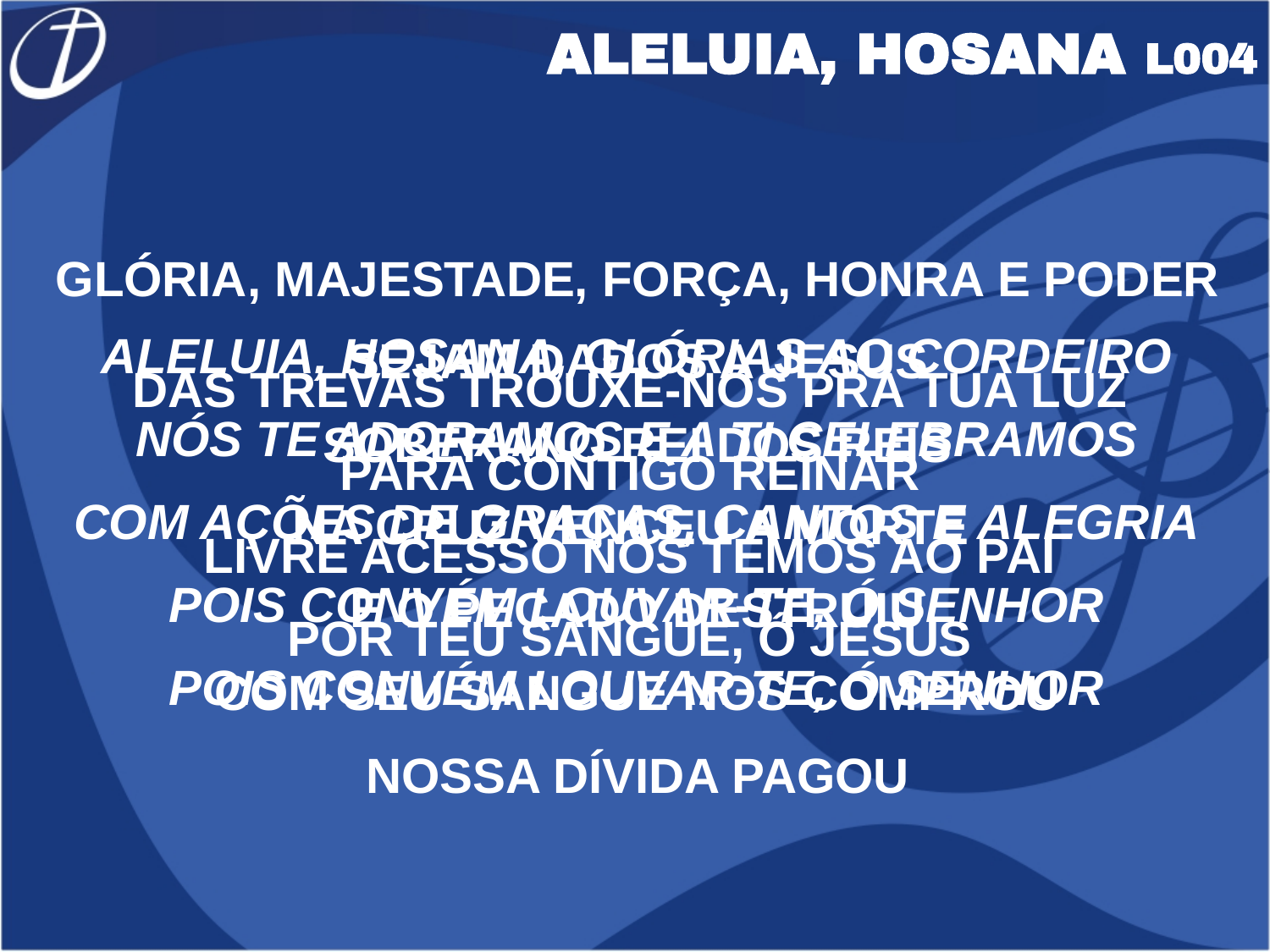

ALELUIA, HOSANA L004
GLÓRIA, MAJESTADE, FORÇA, HONRA E PODER
SEJAM DADOS A JESUS
SOBERANO REI DOS REIS
NA CRUZ VENCEU A MORTE
E O PECADO DESTRUIU
COM SEU SANGUE NOS COMPROU
NOSSA DÍVIDA PAGOU
ALELUIA, HOSANA, GLÓRIAS AO CORDEIRO
NÓS TE ADORAMOS E A TI CELEBRAMOS
COM AÇÕES DE GRAÇAS, CANTOS E ALEGRIA
POIS CONVÉM LOUVAR-TE, Ó SENHOR
POIS CONVÉM LOUVAR-TE, Ó SENHOR
DAS TREVAS TROUXE-NOS PRA TUA LUZ
PARA CONTIGO REINAR
LIVRE ACESSO NÓS TEMOS AO PAI
POR TEU SANGUE, Ó JESUS